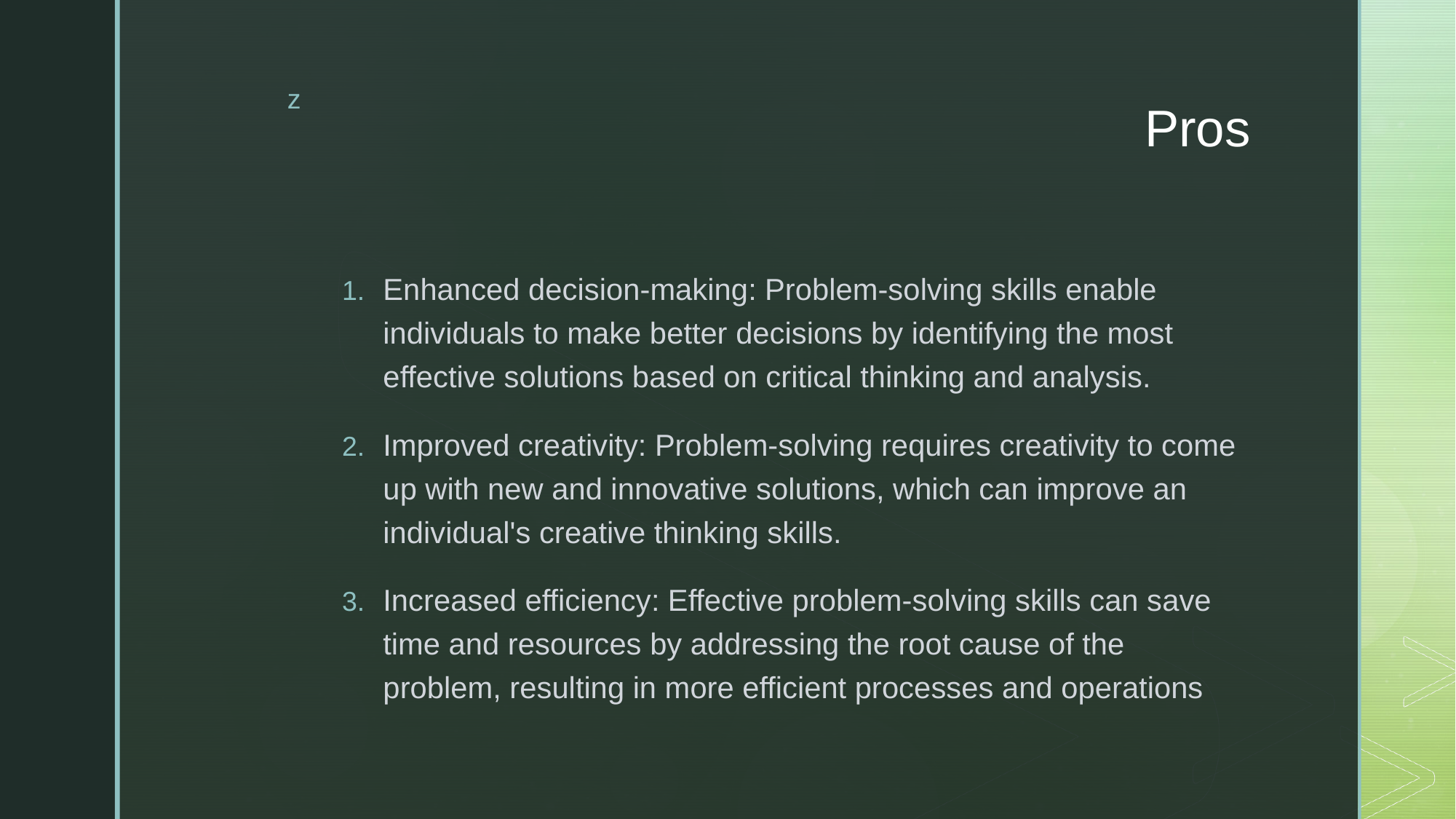

# Pros
Enhanced decision-making: Problem-solving skills enable individuals to make better decisions by identifying the most effective solutions based on critical thinking and analysis.
Improved creativity: Problem-solving requires creativity to come up with new and innovative solutions, which can improve an individual's creative thinking skills.
Increased efficiency: Effective problem-solving skills can save time and resources by addressing the root cause of the problem, resulting in more efficient processes and operations